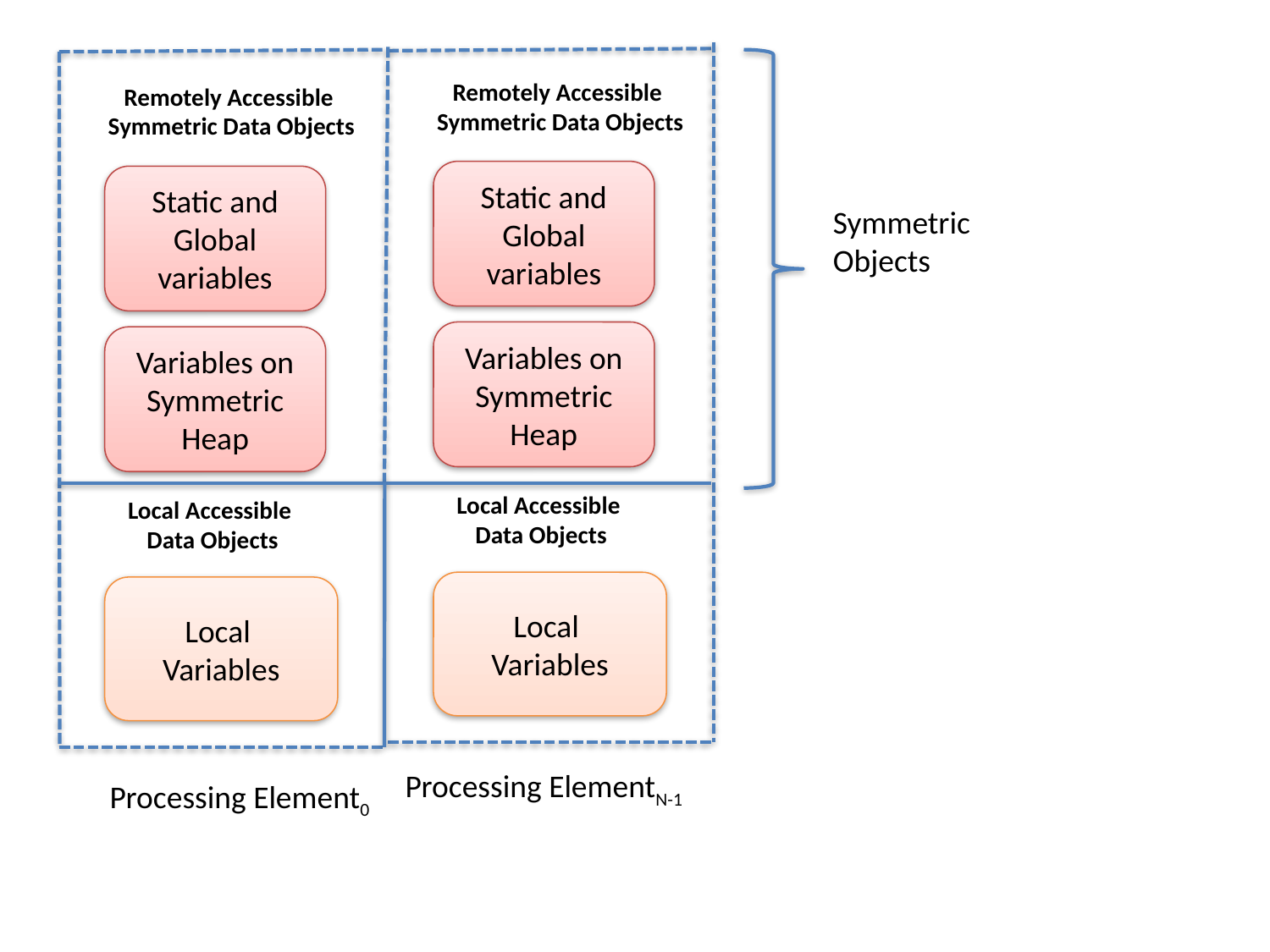

Remotely Accessible
Symmetric Data Objects
Static and Global variables
Variables on Symmetric Heap
Local
Variables
Remotely Accessible
Symmetric Data Objects
Static and Global variables
Variables on Symmetric Heap
Local
Variables
Symmetric
Objects
Local Accessible
Data Objects
Local Accessible
Data Objects
Processing ElementN-1
Processing Element0